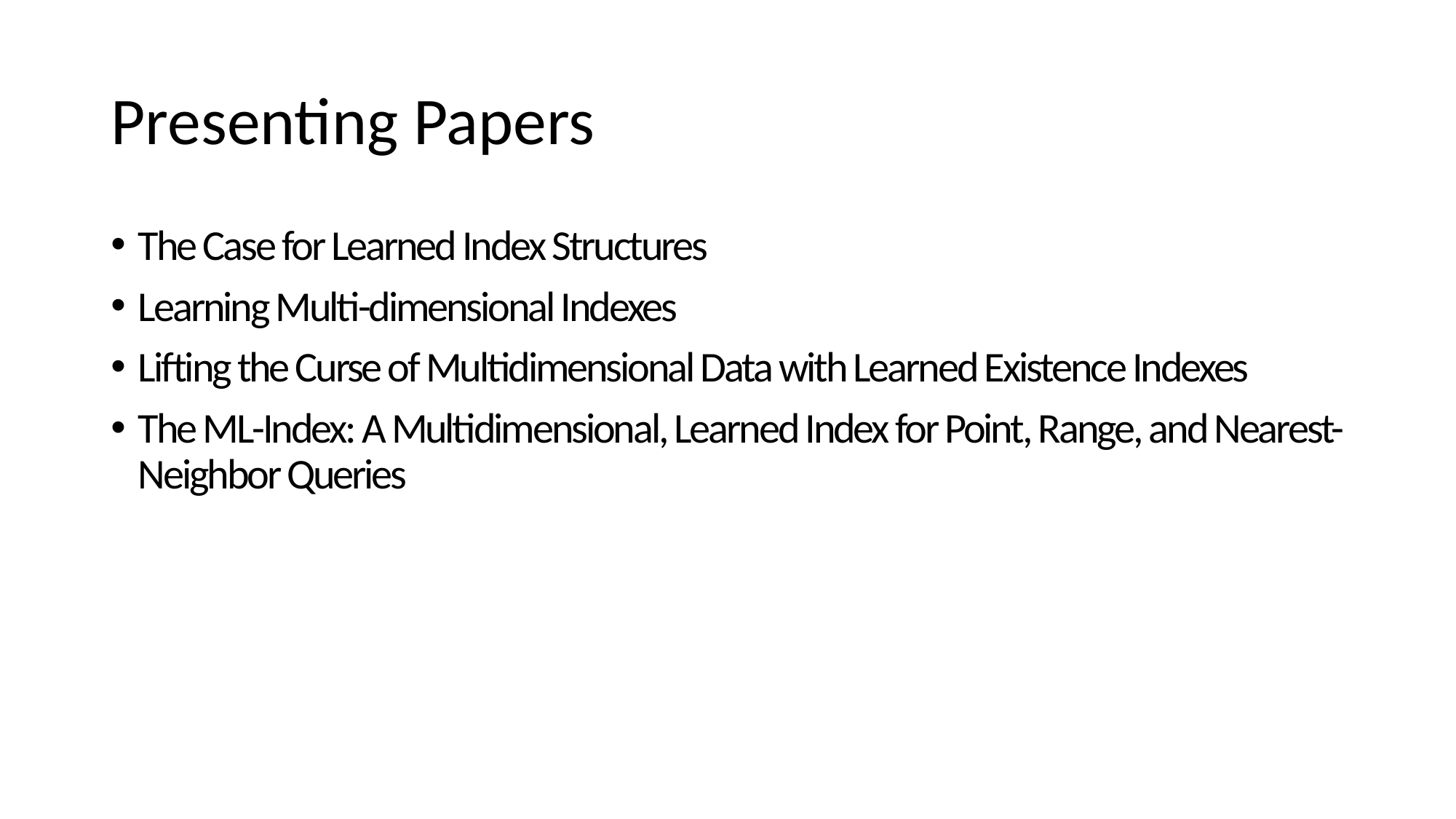

# Presenting Papers
The Case for Learned Index Structures
Learning Multi-dimensional Indexes
Lifting the Curse of Multidimensional Data with Learned Existence Indexes
The ML-Index: A Multidimensional, Learned Index for Point, Range, and Nearest-Neighbor Queries